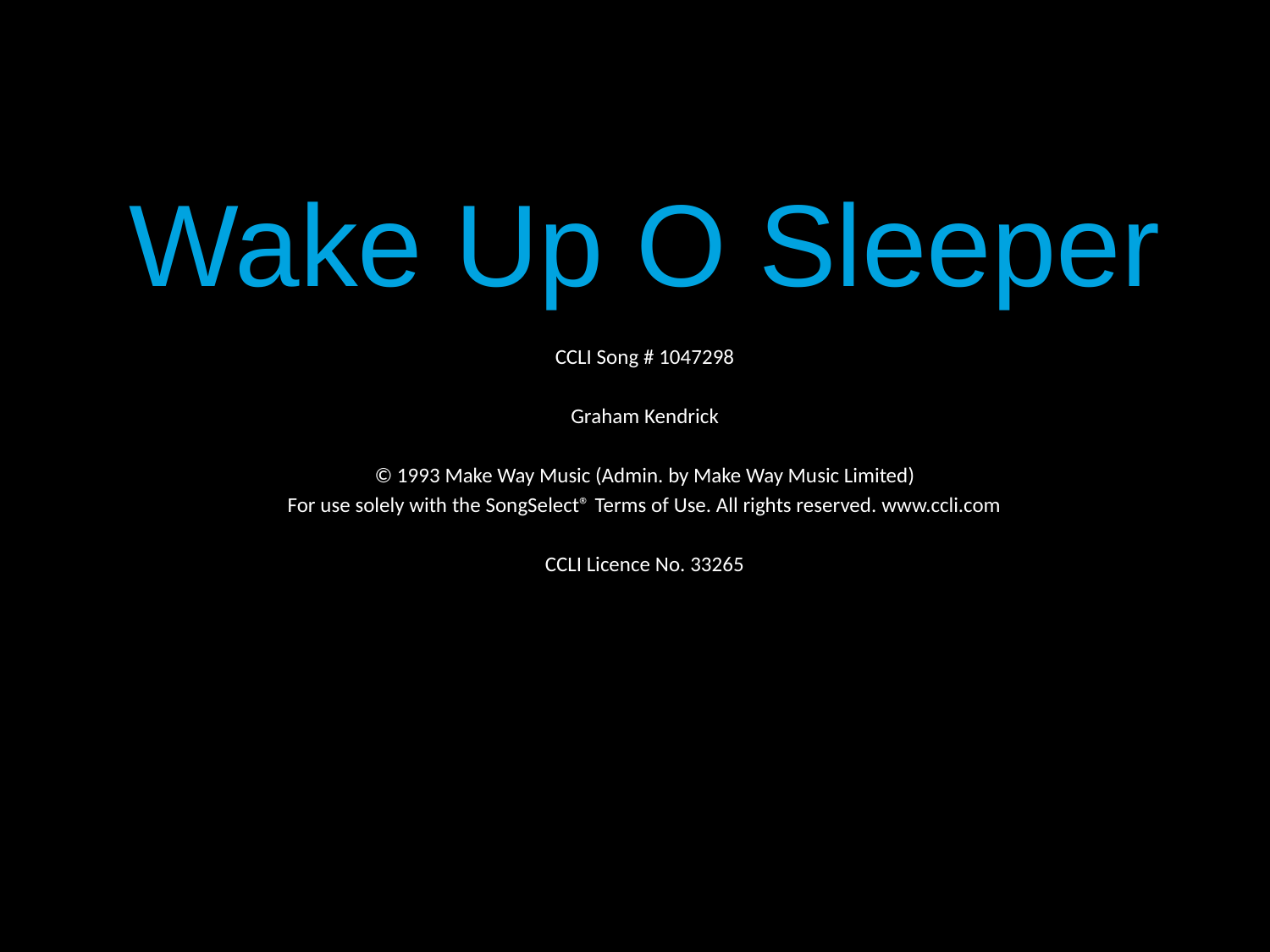

Wake Up O Sleeper

CCLI Song # 1047298

Graham Kendrick

© 1993 Make Way Music (Admin. by Make Way Music Limited)
For use solely with the SongSelect® Terms of Use. All rights reserved. www.ccli.com

CCLI Licence No. 33265